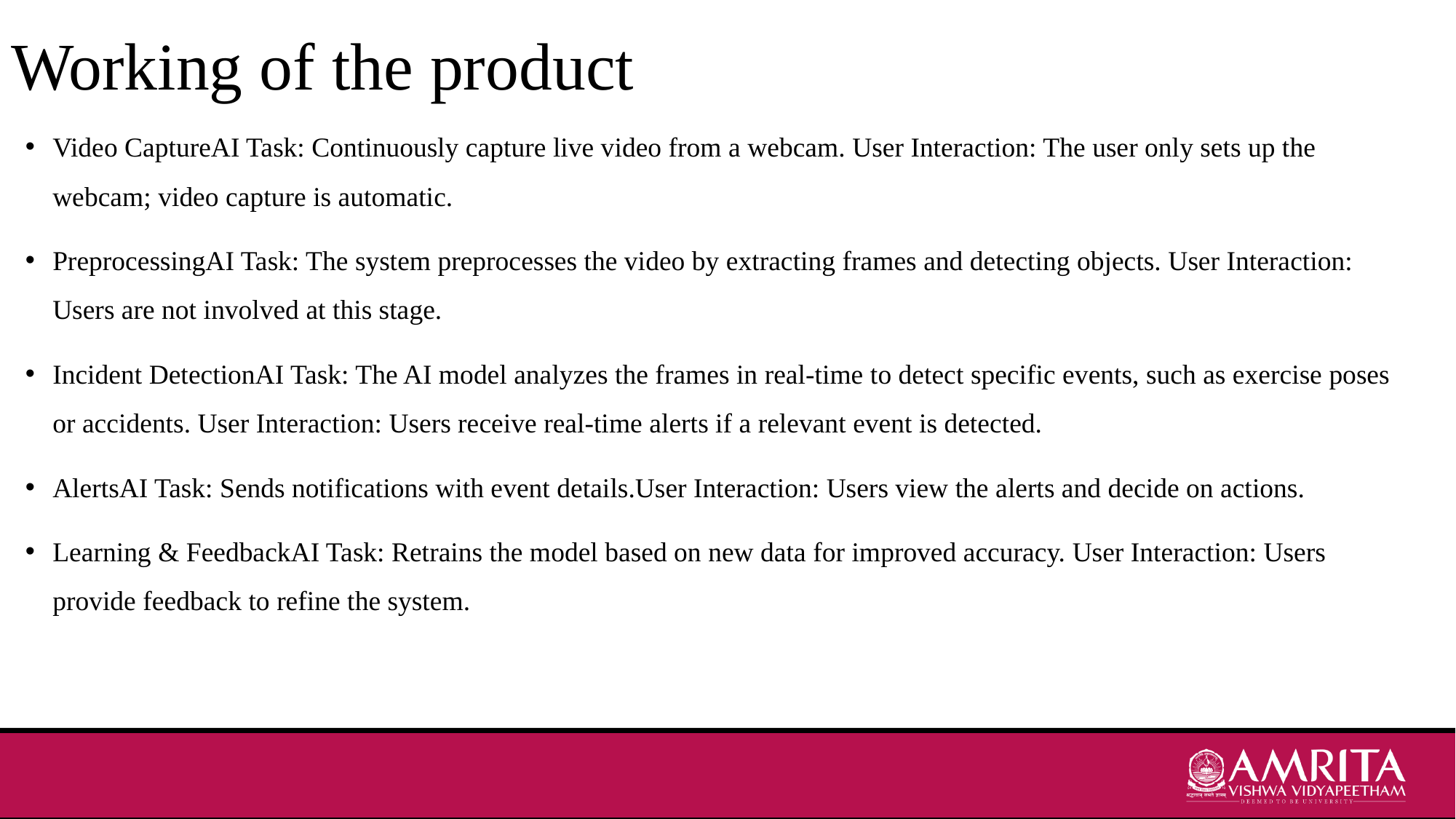

# Working of the product
Video CaptureAI Task: Continuously capture live video from a webcam. User Interaction: The user only sets up the webcam; video capture is automatic.
PreprocessingAI Task: The system preprocesses the video by extracting frames and detecting objects. User Interaction: Users are not involved at this stage.
Incident DetectionAI Task: The AI model analyzes the frames in real-time to detect specific events, such as exercise poses or accidents. User Interaction: Users receive real-time alerts if a relevant event is detected.
AlertsAI Task: Sends notifications with event details.User Interaction: Users view the alerts and decide on actions.
Learning & FeedbackAI Task: Retrains the model based on new data for improved accuracy. User Interaction: Users provide feedback to refine the system.